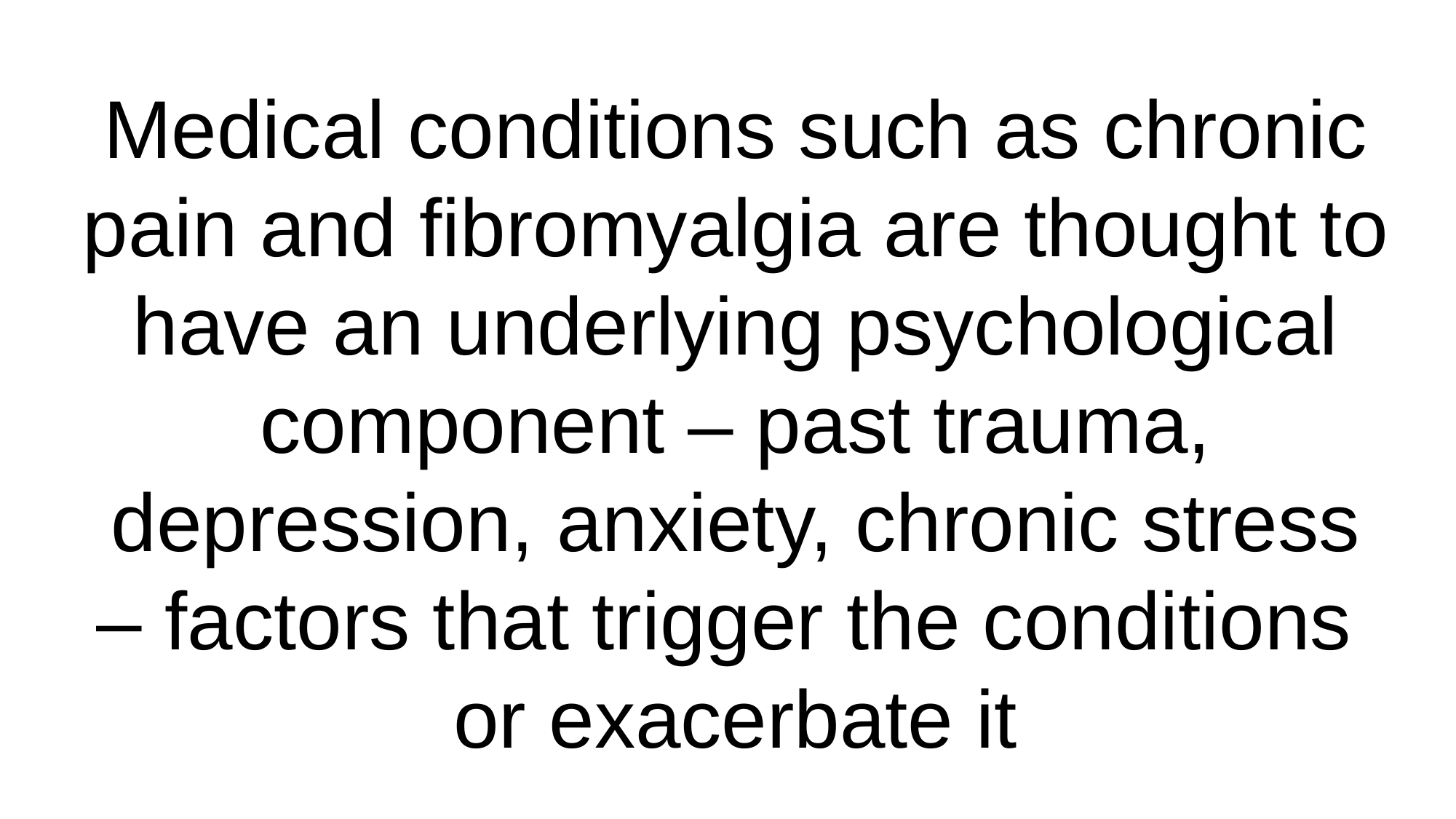

Medical conditions such as chronic pain and fibromyalgia are thought to have an underlying psychological component – past trauma, depression, anxiety, chronic stress – factors that trigger the conditions
or exacerbate it